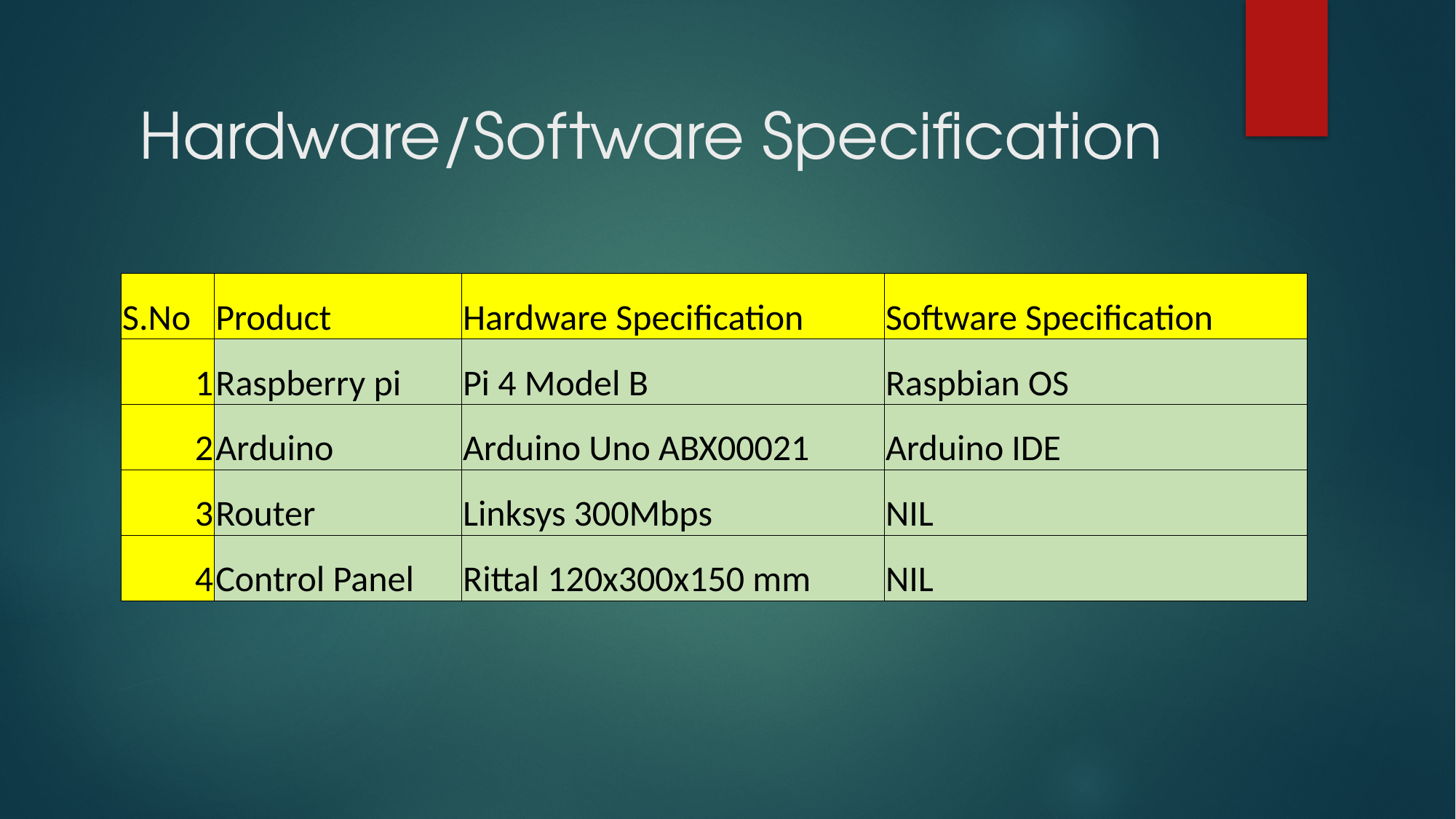

Hardware/Software Specification
| S.No | Product | Hardware Specification | Software Specification |
| --- | --- | --- | --- |
| 1 | Raspberry pi | Pi 4 Model B | Raspbian OS |
| 2 | Arduino | Arduino Uno ABX00021 | Arduino IDE |
| 3 | Router | Linksys 300Mbps | NIL |
| 4 | Control Panel | Rittal 120x300x150 mm | NIL |